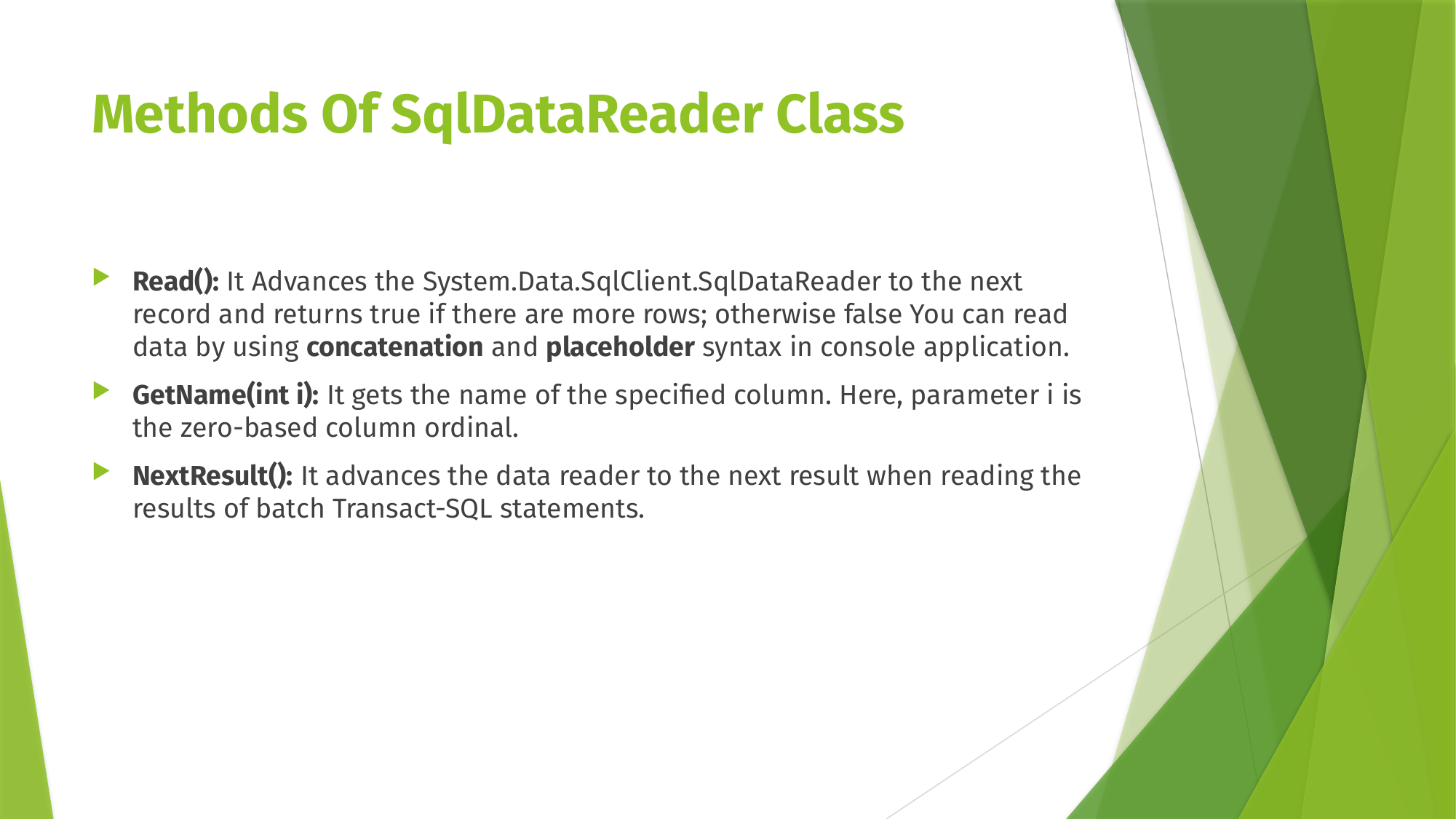

# Methods Of SqlDataReader Class
Read(): It Advances the System.Data.SqlClient.SqlDataReader to the next record and returns true if there are more rows; otherwise false You can read data by using concatenation and placeholder syntax in console application.
GetName(int i): It gets the name of the specified column. Here, parameter i is the zero-based column ordinal.
NextResult(): It advances the data reader to the next result when reading the results of batch Transact-SQL statements.